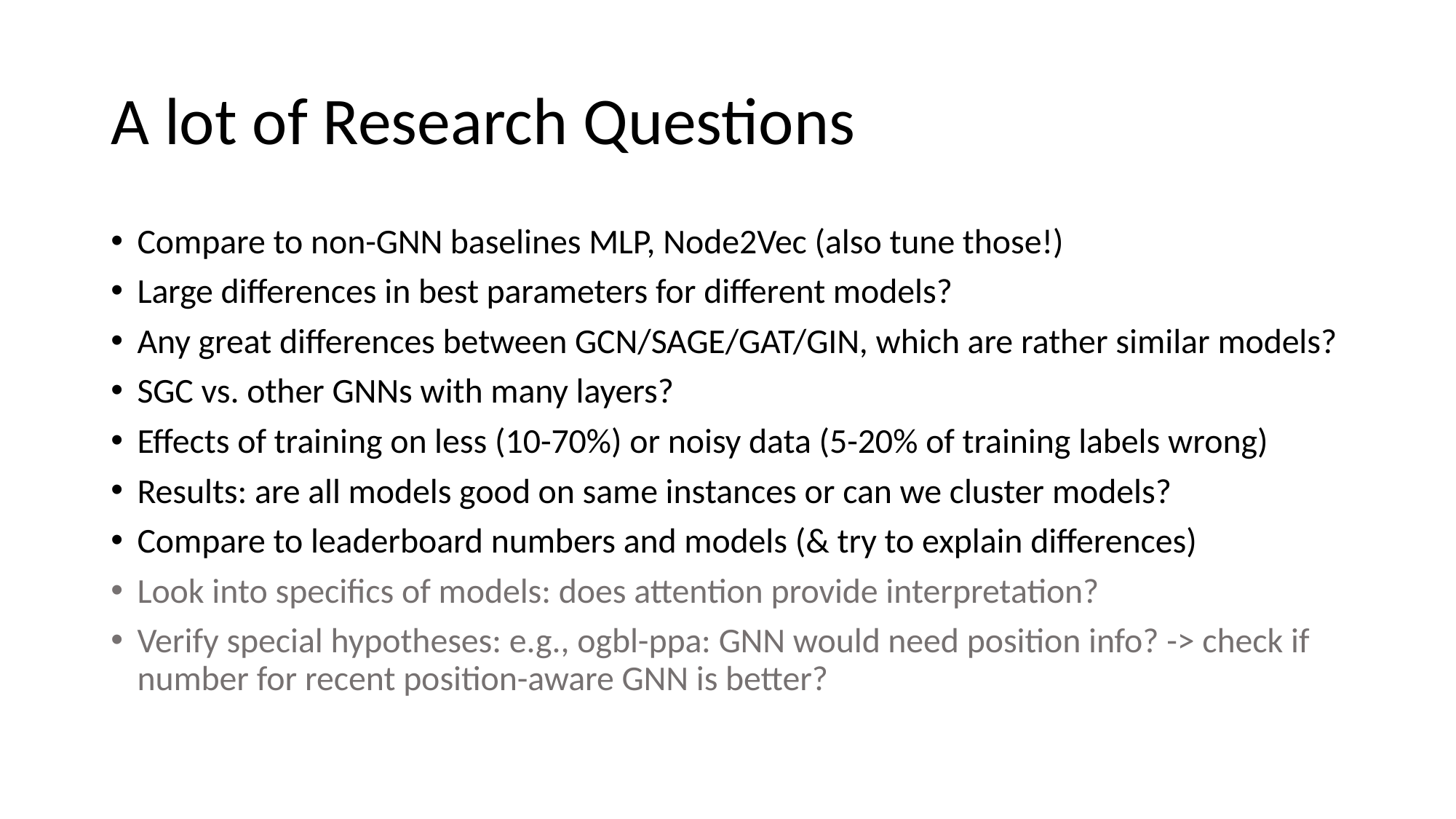

# A lot of Research Questions
Compare to non-GNN baselines MLP, Node2Vec (also tune those!)
Large differences in best parameters for different models?
Any great differences between GCN/SAGE/GAT/GIN, which are rather similar models?
SGC vs. other GNNs with many layers?
Effects of training on less (10-70%) or noisy data (5-20% of training labels wrong)
Results: are all models good on same instances or can we cluster models?
Compare to leaderboard numbers and models (& try to explain differences)
Look into specifics of models: does attention provide interpretation?
Verify special hypotheses: e.g., ogbl-ppa: GNN would need position info? -> check if number for recent position-aware GNN is better?